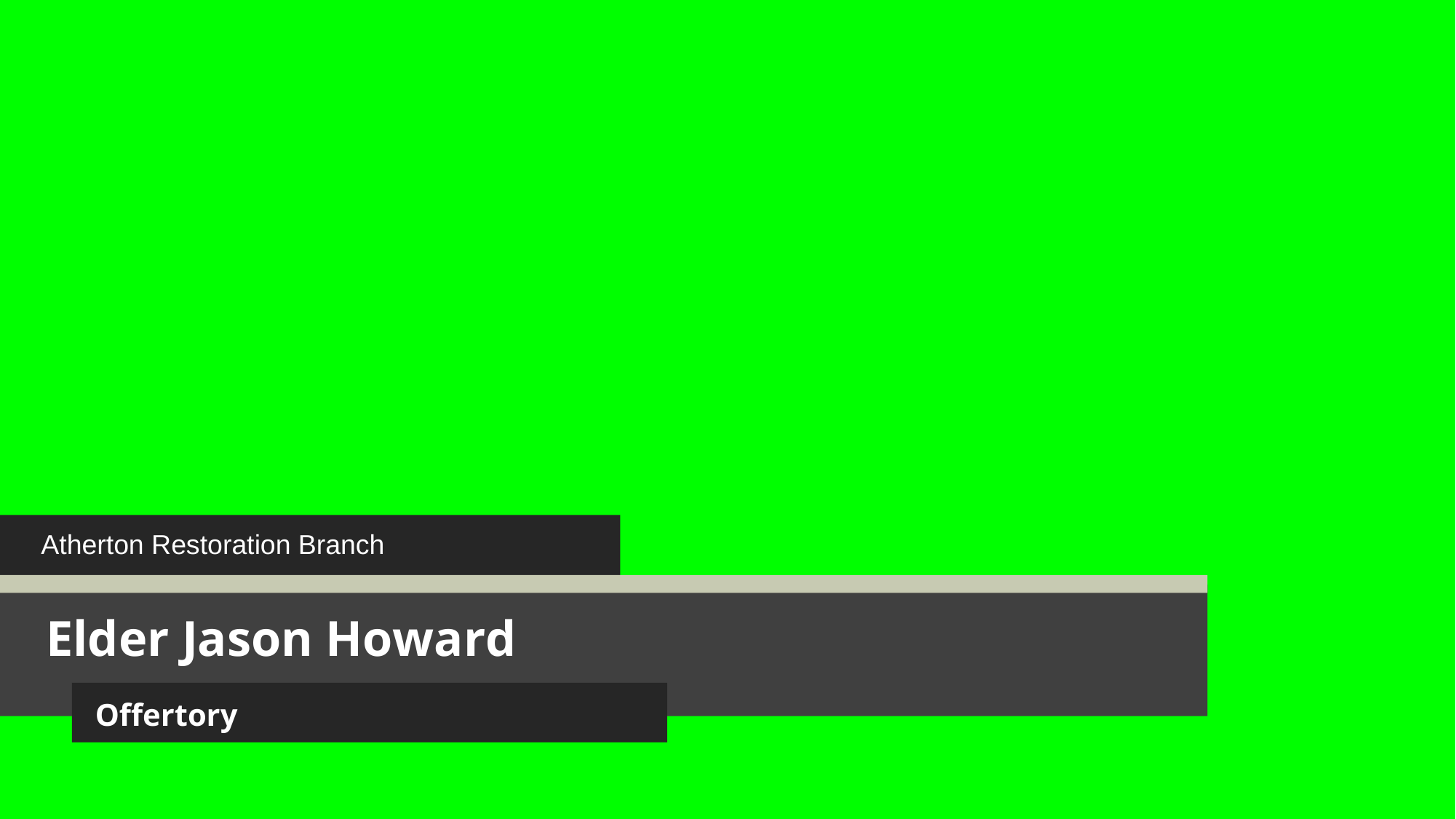

Atherton Restoration Branch

Elder Jason Howard

Offertory